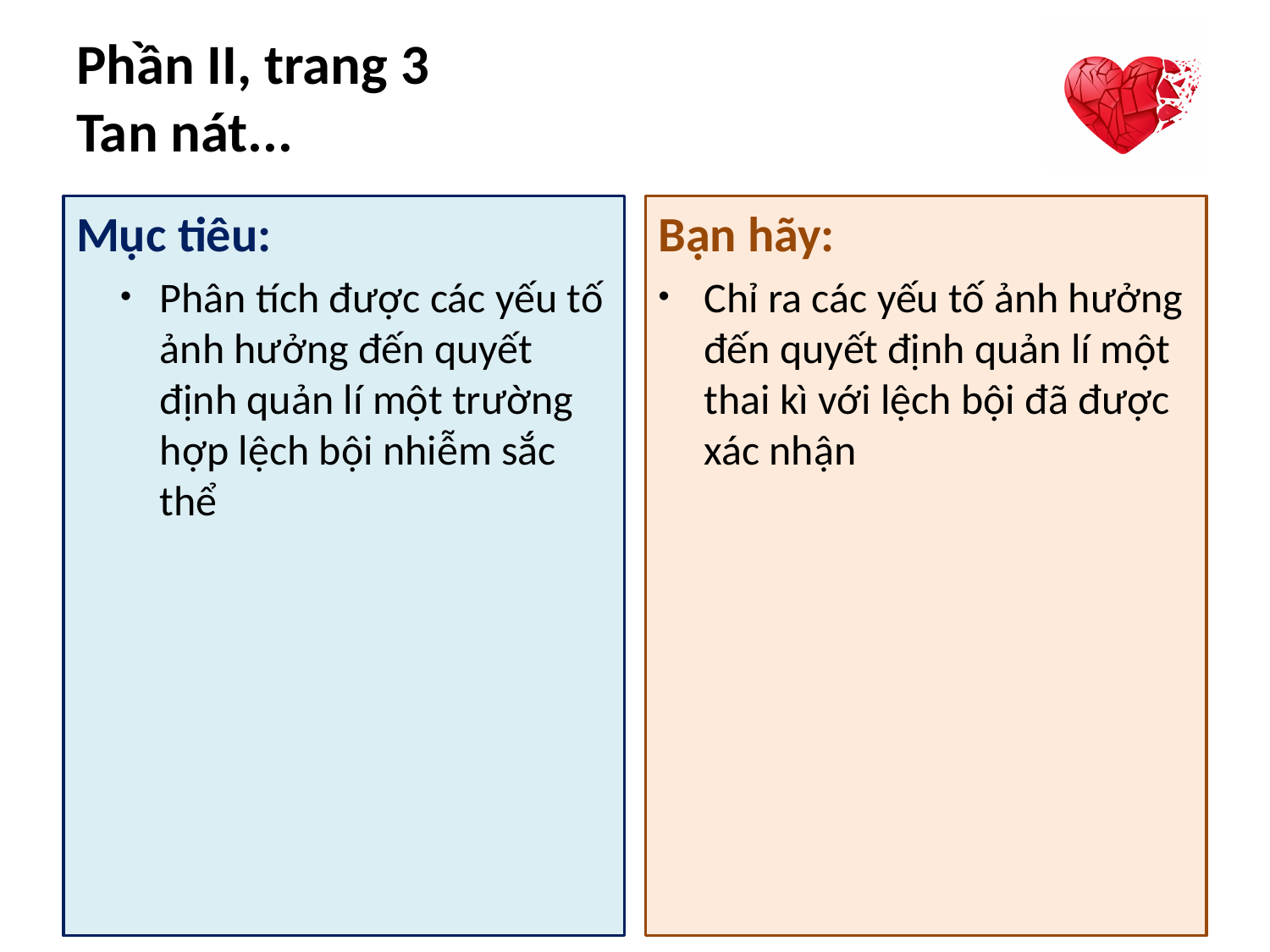

# Phần II, trang 3 Tan nát...
Mục tiêu:
Phân tích được các yếu tố ảnh hưởng đến quyết định quản lí một trường hợp lệch bội nhiễm sắc thể

Bạn hãy:
Chỉ ra các yếu tố ảnh hưởng đến quyết định quản lí một thai kì với lệch bội đã được xác nhận